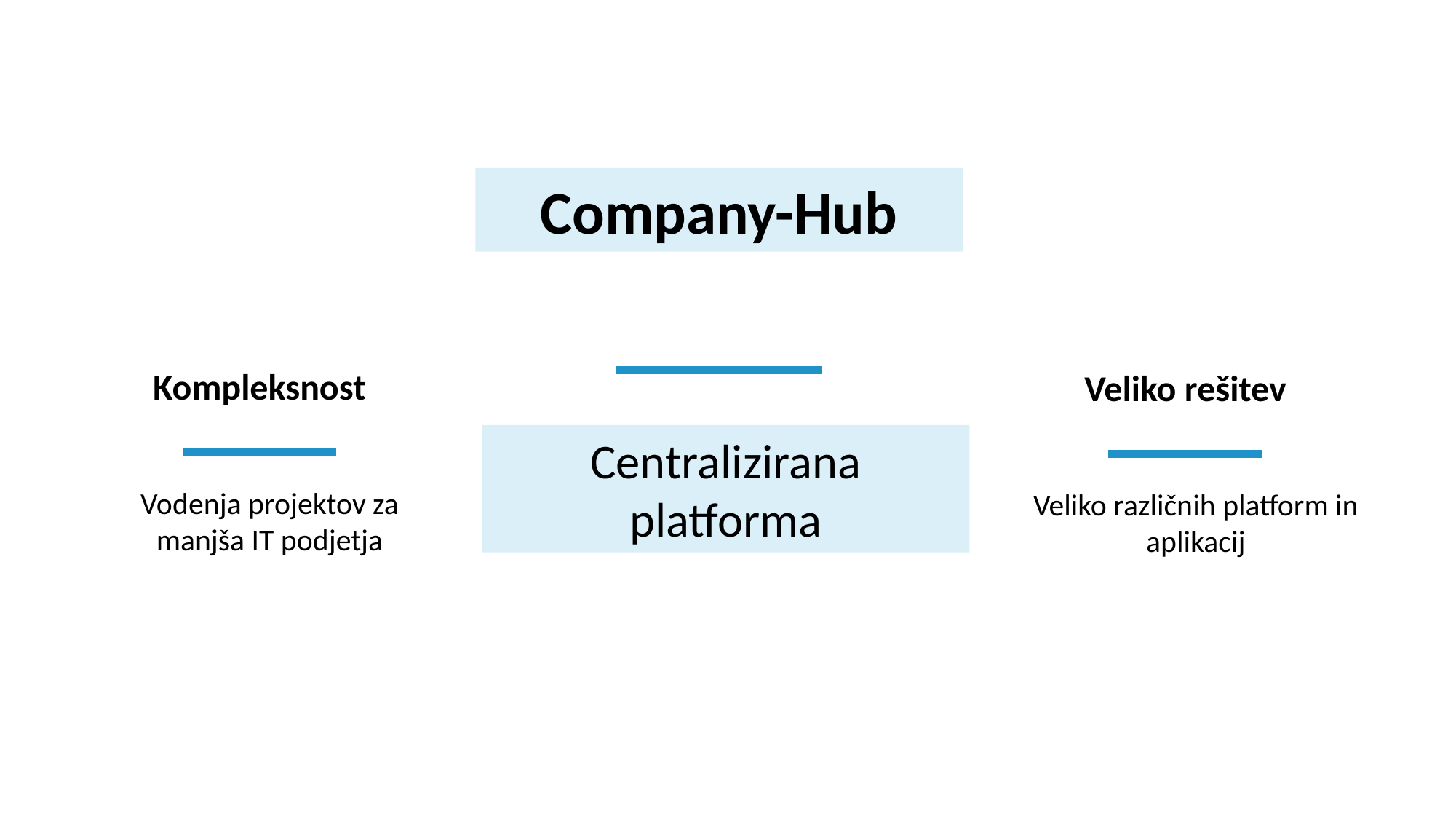

Company-Hub
Centralizirana platforma
Kompleksnost
Vodenja projektov za manjša IT podjetja
Veliko rešitev
Veliko različnih platform in aplikacij